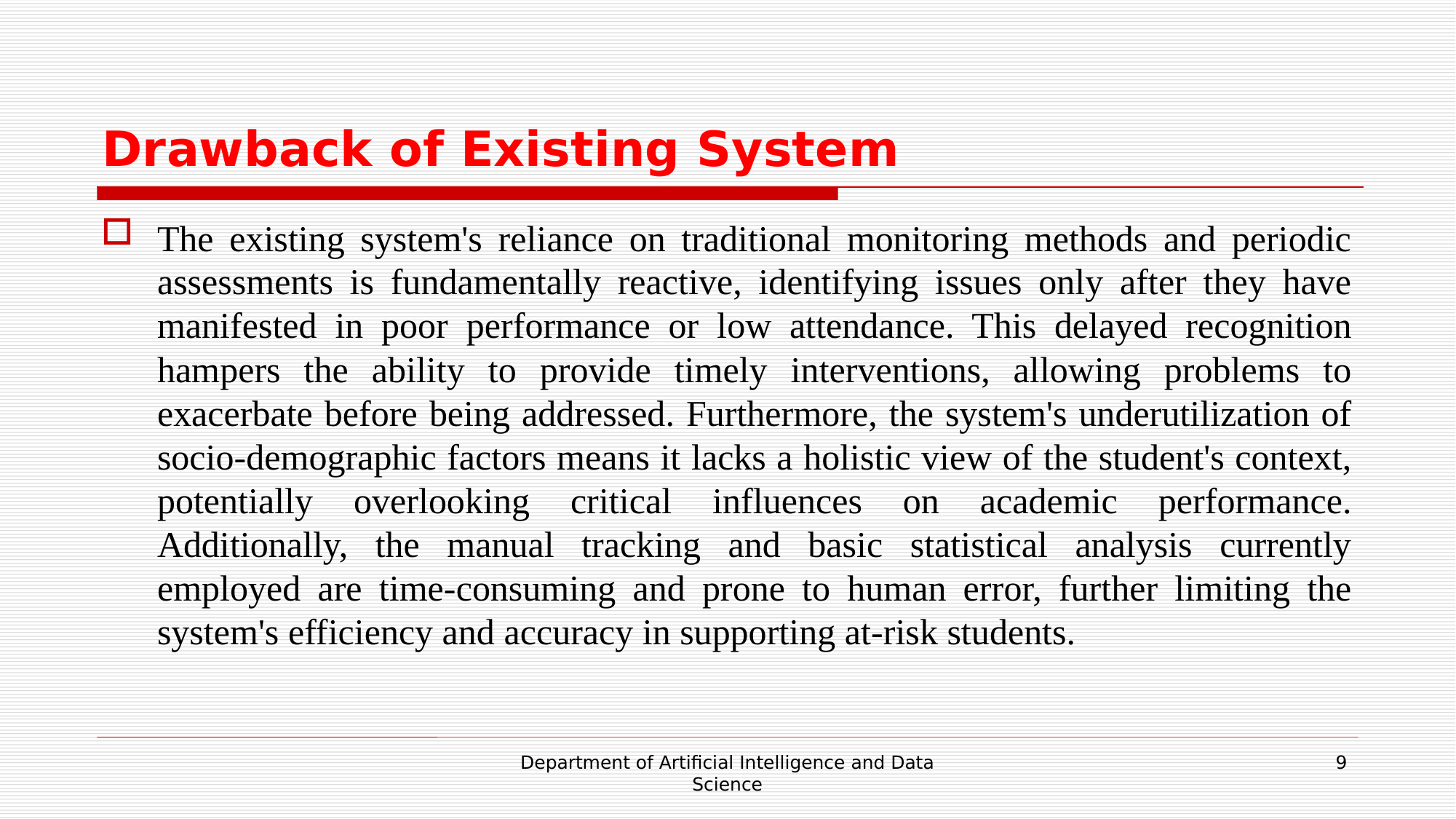

# Drawback of Existing System
The existing system's reliance on traditional monitoring methods and periodic assessments is fundamentally reactive, identifying issues only after they have manifested in poor performance or low attendance. This delayed recognition hampers the ability to provide timely interventions, allowing problems to exacerbate before being addressed. Furthermore, the system's underutilization of socio-demographic factors means it lacks a holistic view of the student's context, potentially overlooking critical influences on academic performance. Additionally, the manual tracking and basic statistical analysis currently employed are time-consuming and prone to human error, further limiting the system's efficiency and accuracy in supporting at-risk students.

Department of Artificial Intelligence and Data Science
9